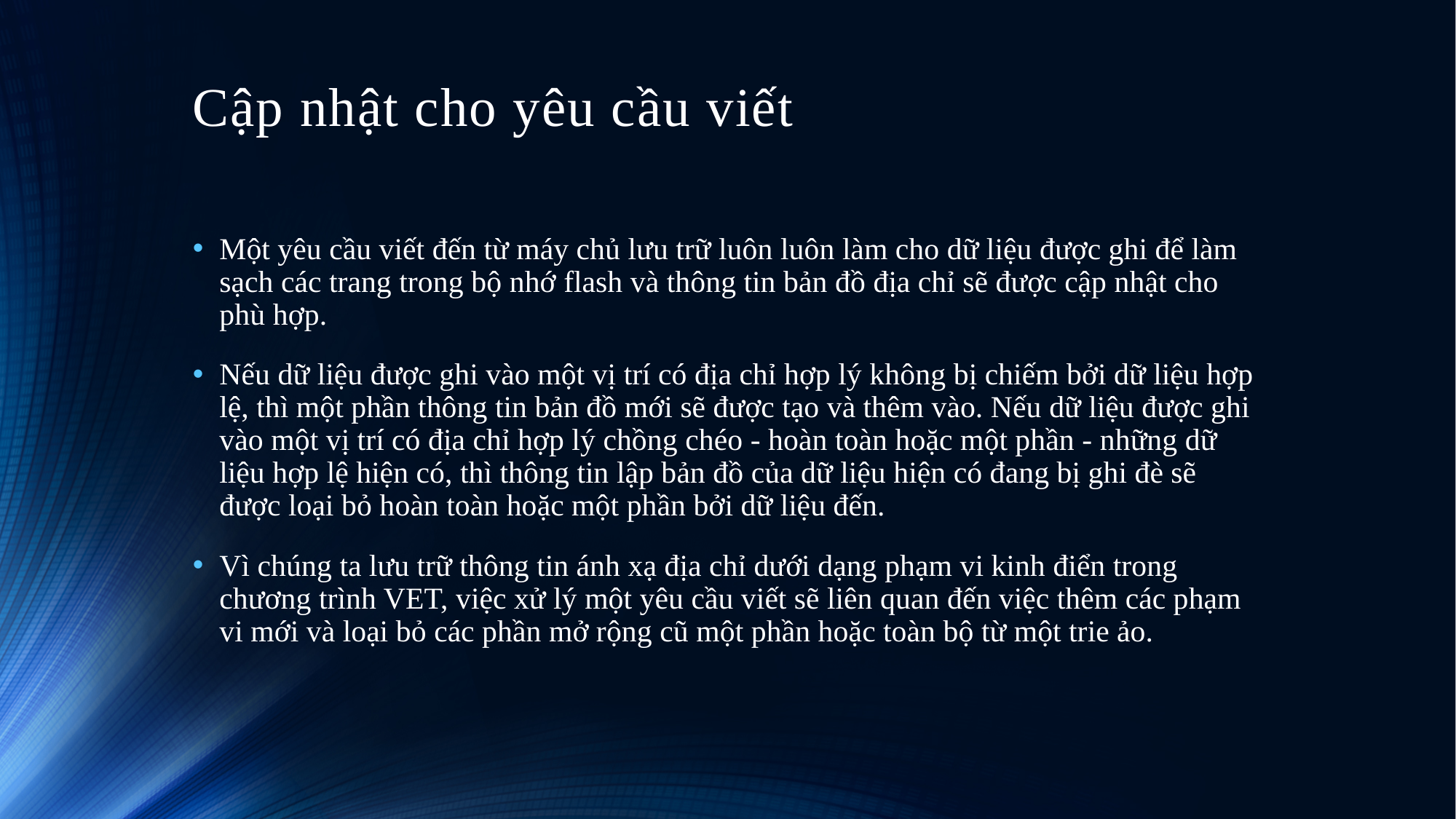

# Cập nhật cho yêu cầu viết
Một yêu cầu viết đến từ máy chủ lưu trữ luôn luôn làm cho dữ liệu được ghi để làm sạch các trang trong bộ nhớ flash và thông tin bản đồ địa chỉ sẽ được cập nhật cho phù hợp.
Nếu dữ liệu được ghi vào một vị trí có địa chỉ hợp lý không bị chiếm bởi dữ liệu hợp lệ, thì một phần thông tin bản đồ mới sẽ được tạo và thêm vào. Nếu dữ liệu được ghi vào một vị trí có địa chỉ hợp lý chồng chéo - hoàn toàn hoặc một phần - những dữ liệu hợp lệ hiện có, thì thông tin lập bản đồ của dữ liệu hiện có đang bị ghi đè sẽ được loại bỏ hoàn toàn hoặc một phần bởi dữ liệu đến.
Vì chúng ta lưu trữ thông tin ánh xạ địa chỉ dưới dạng phạm vi kinh điển trong chương trình VET, việc xử lý một yêu cầu viết sẽ liên quan đến việc thêm các phạm vi mới và loại bỏ các phần mở rộng cũ một phần hoặc toàn bộ từ một trie ảo.